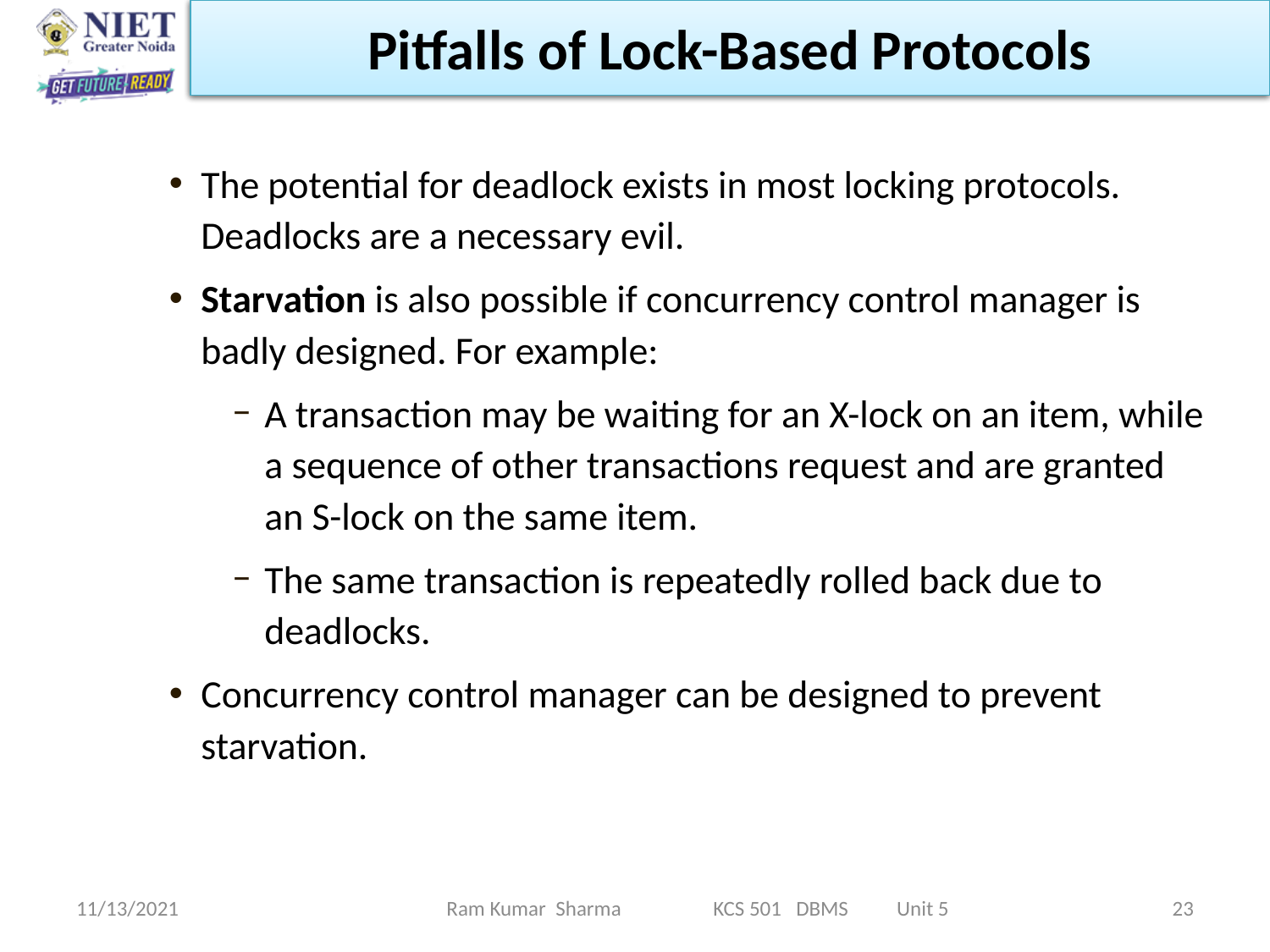

Pitfalls of Lock-Based Protocols
The potential for deadlock exists in most locking protocols. Deadlocks are a necessary evil.
Starvation is also possible if concurrency control manager is badly designed. For example:
A transaction may be waiting for an X-lock on an item, while a sequence of other transactions request and are granted an S-lock on the same item.
The same transaction is repeatedly rolled back due to deadlocks.
Concurrency control manager can be designed to prevent starvation.
Ram Kumar  Sharma                   KCS 501   DBMS          Unit 5
11/13/2021
23